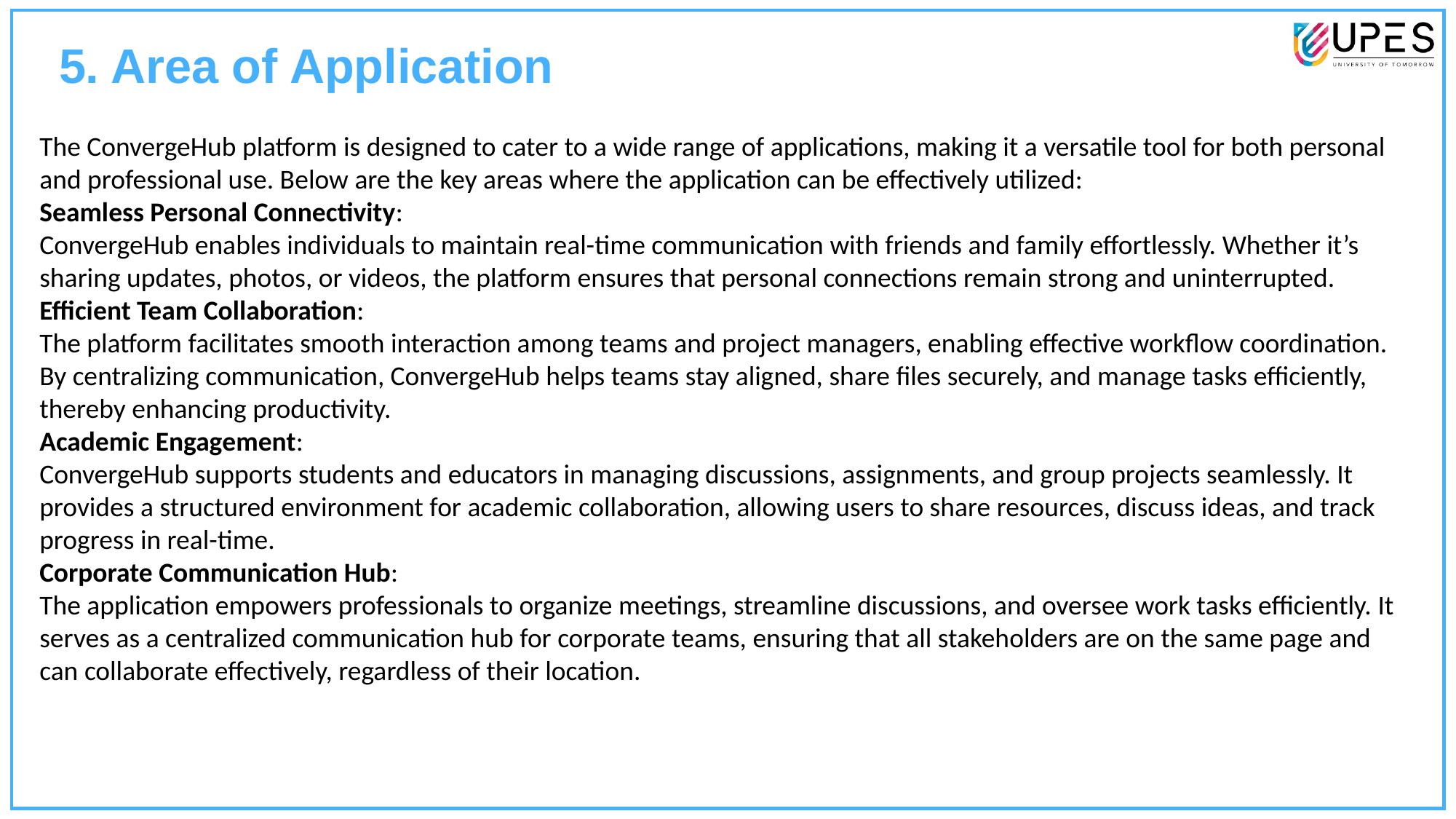

5. Area of Application
The ConvergeHub platform is designed to cater to a wide range of applications, making it a versatile tool for both personal and professional use. Below are the key areas where the application can be effectively utilized:
Seamless Personal Connectivity:
ConvergeHub enables individuals to maintain real-time communication with friends and family effortlessly. Whether it’s sharing updates, photos, or videos, the platform ensures that personal connections remain strong and uninterrupted.
Efficient Team Collaboration:
The platform facilitates smooth interaction among teams and project managers, enabling effective workflow coordination. By centralizing communication, ConvergeHub helps teams stay aligned, share files securely, and manage tasks efficiently, thereby enhancing productivity.
Academic Engagement:
ConvergeHub supports students and educators in managing discussions, assignments, and group projects seamlessly. It provides a structured environment for academic collaboration, allowing users to share resources, discuss ideas, and track progress in real-time.
Corporate Communication Hub:
The application empowers professionals to organize meetings, streamline discussions, and oversee work tasks efficiently. It serves as a centralized communication hub for corporate teams, ensuring that all stakeholders are on the same page and can collaborate effectively, regardless of their location.